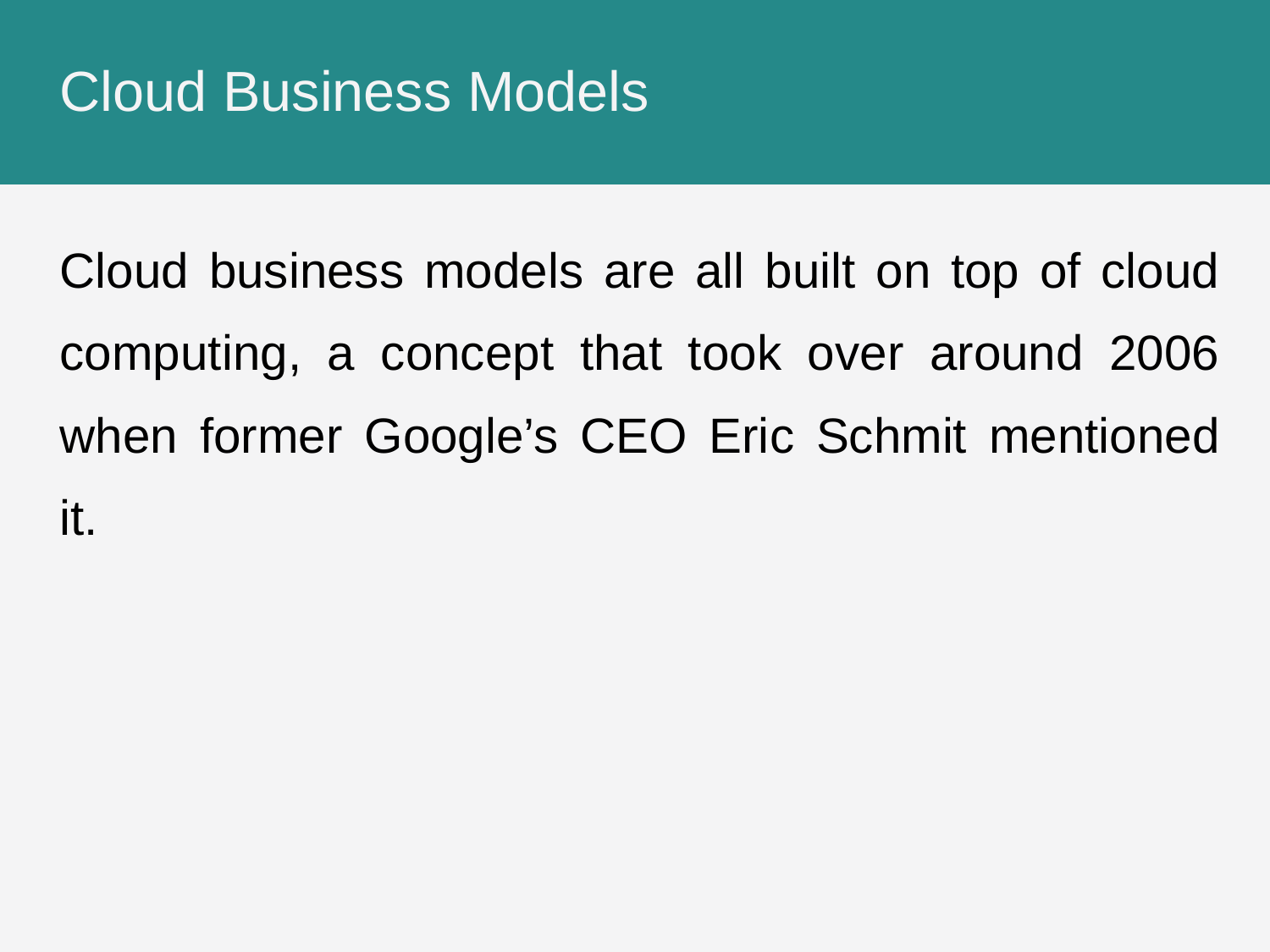

# Cloud Business Models
Cloud business models are all built on top of cloud computing, a concept that took over around 2006 when former Google’s CEO Eric Schmit mentioned it.